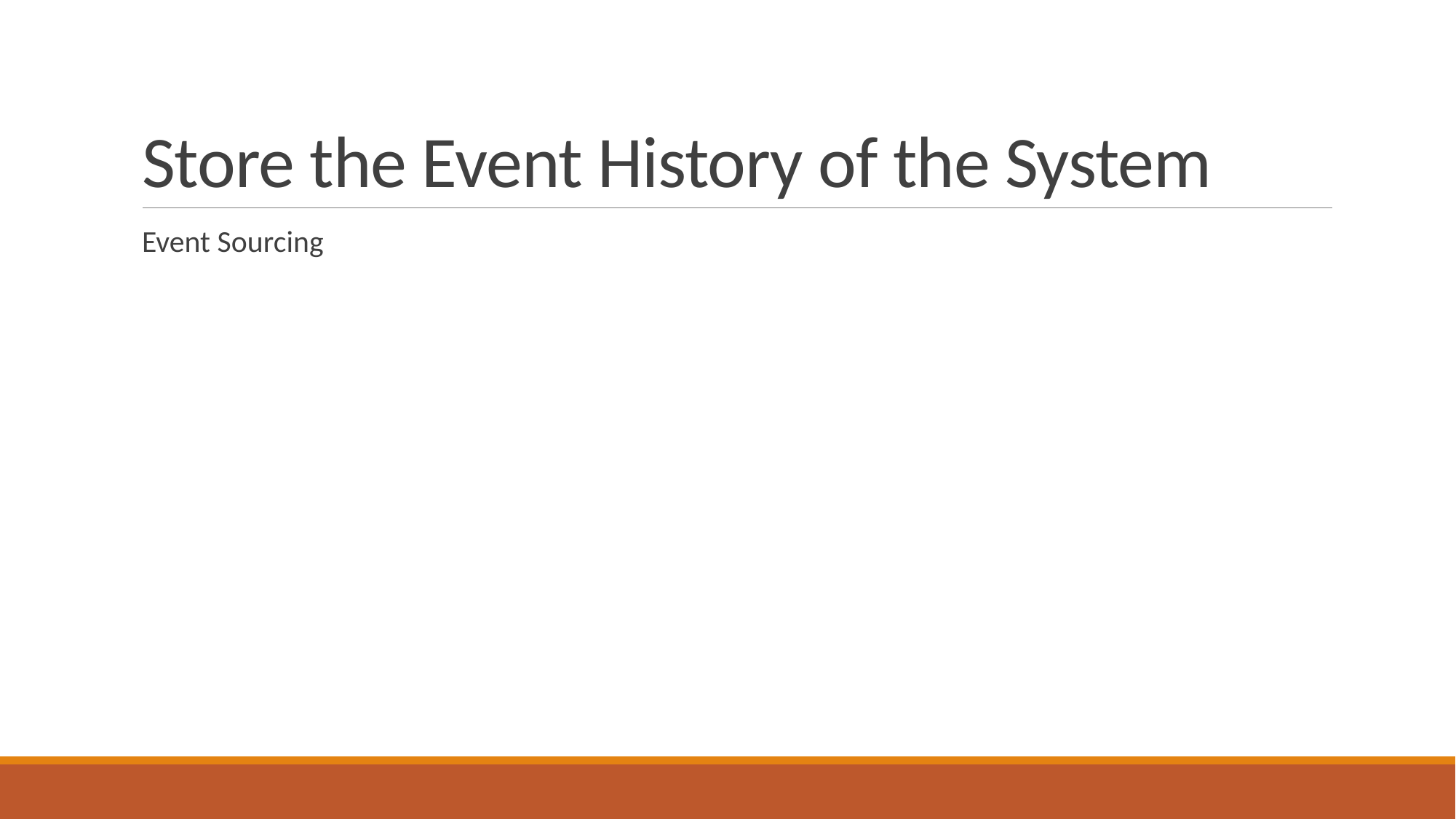

# Store the Event History of the System
Event Sourcing